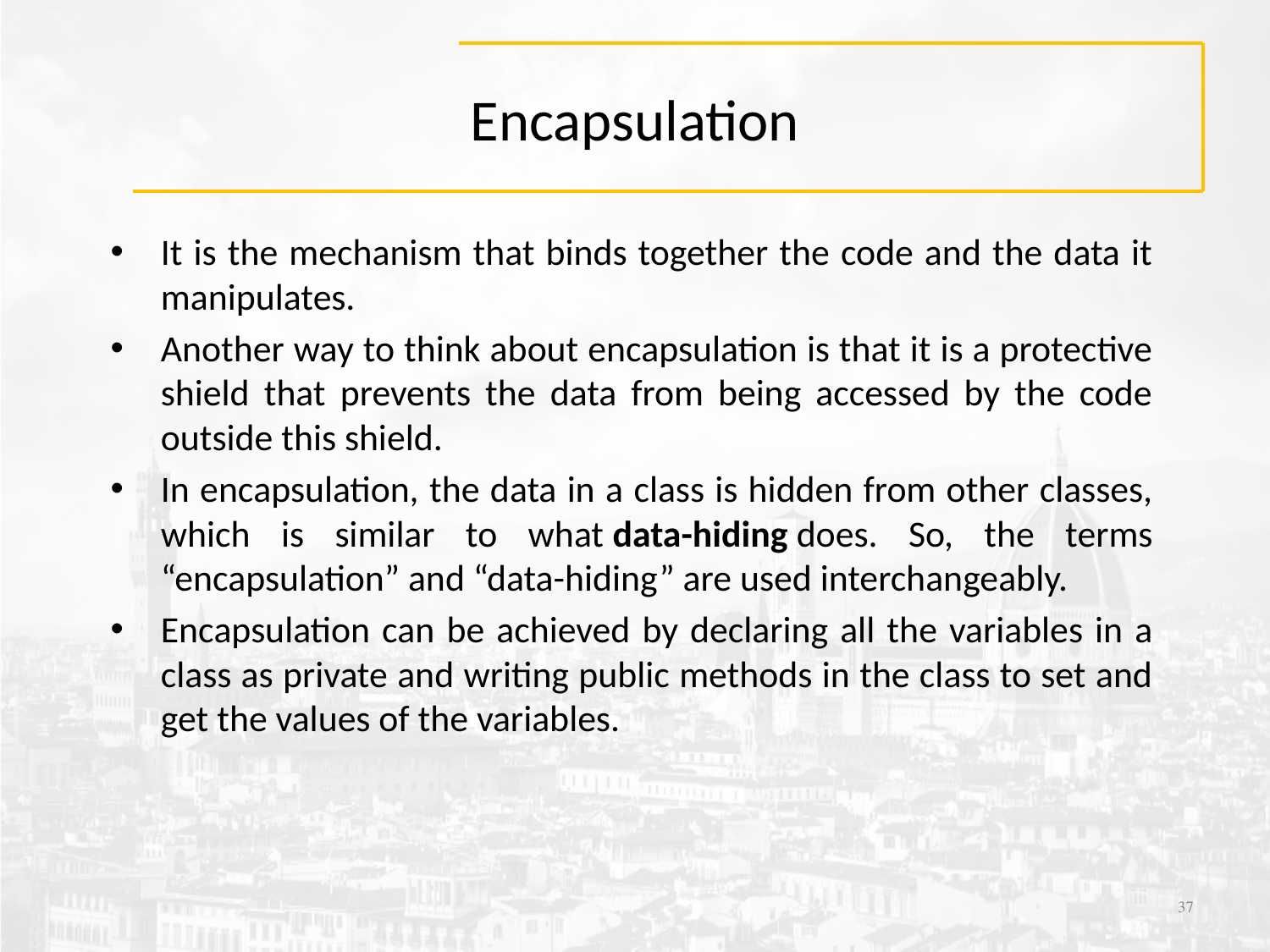

# Encapsulation
It is the mechanism that binds together the code and the data it manipulates.
Another way to think about encapsulation is that it is a protective shield that prevents the data from being accessed by the code outside this shield.
In encapsulation, the data in a class is hidden from other classes, which is similar to what data-hiding does. So, the terms “encapsulation” and “data-hiding” are used interchangeably.
Encapsulation can be achieved by declaring all the variables in a class as private and writing public methods in the class to set and get the values of the variables.

37